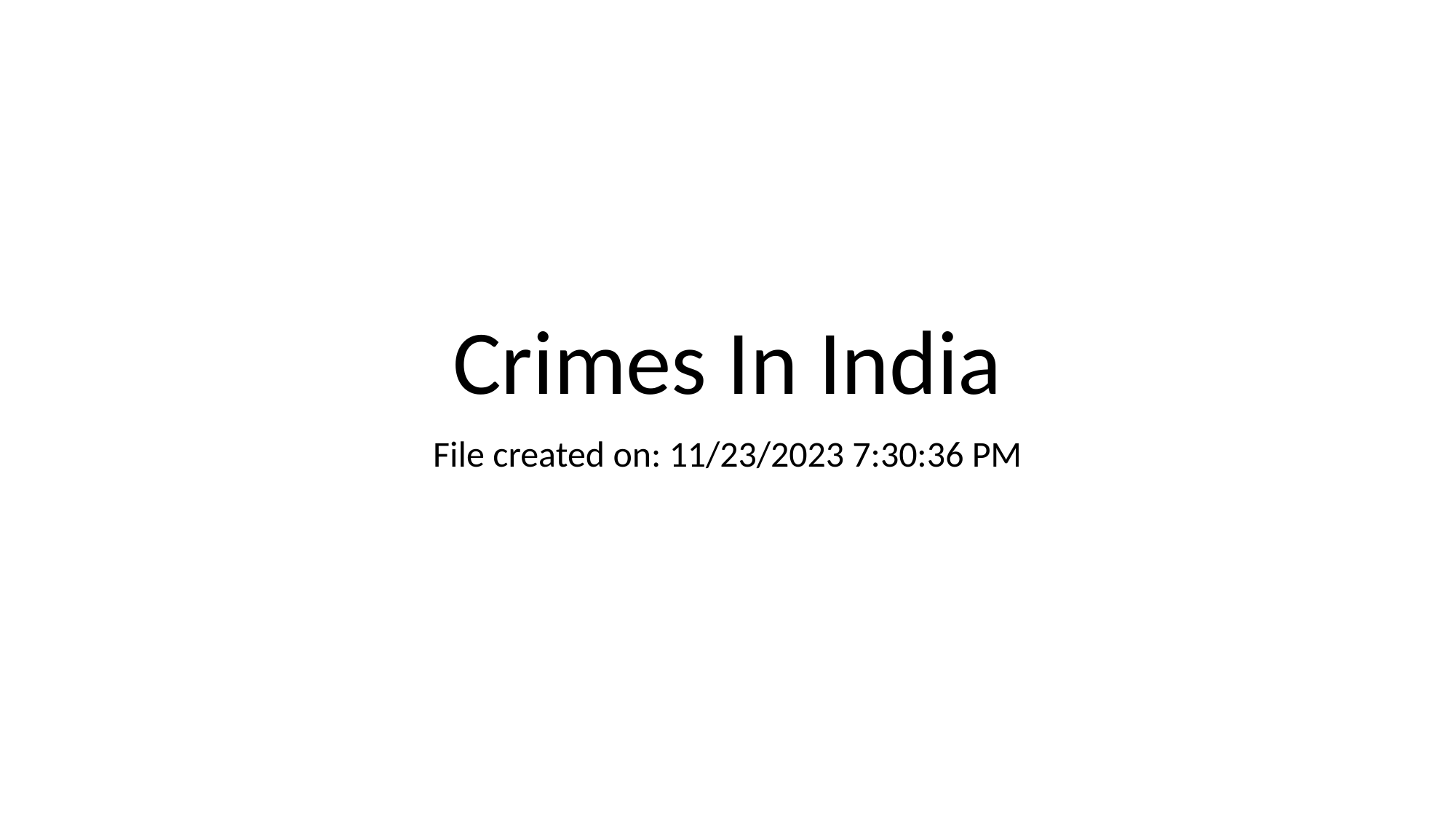

# Crimes In India
File created on: 11/23/2023 7:30:36 PM